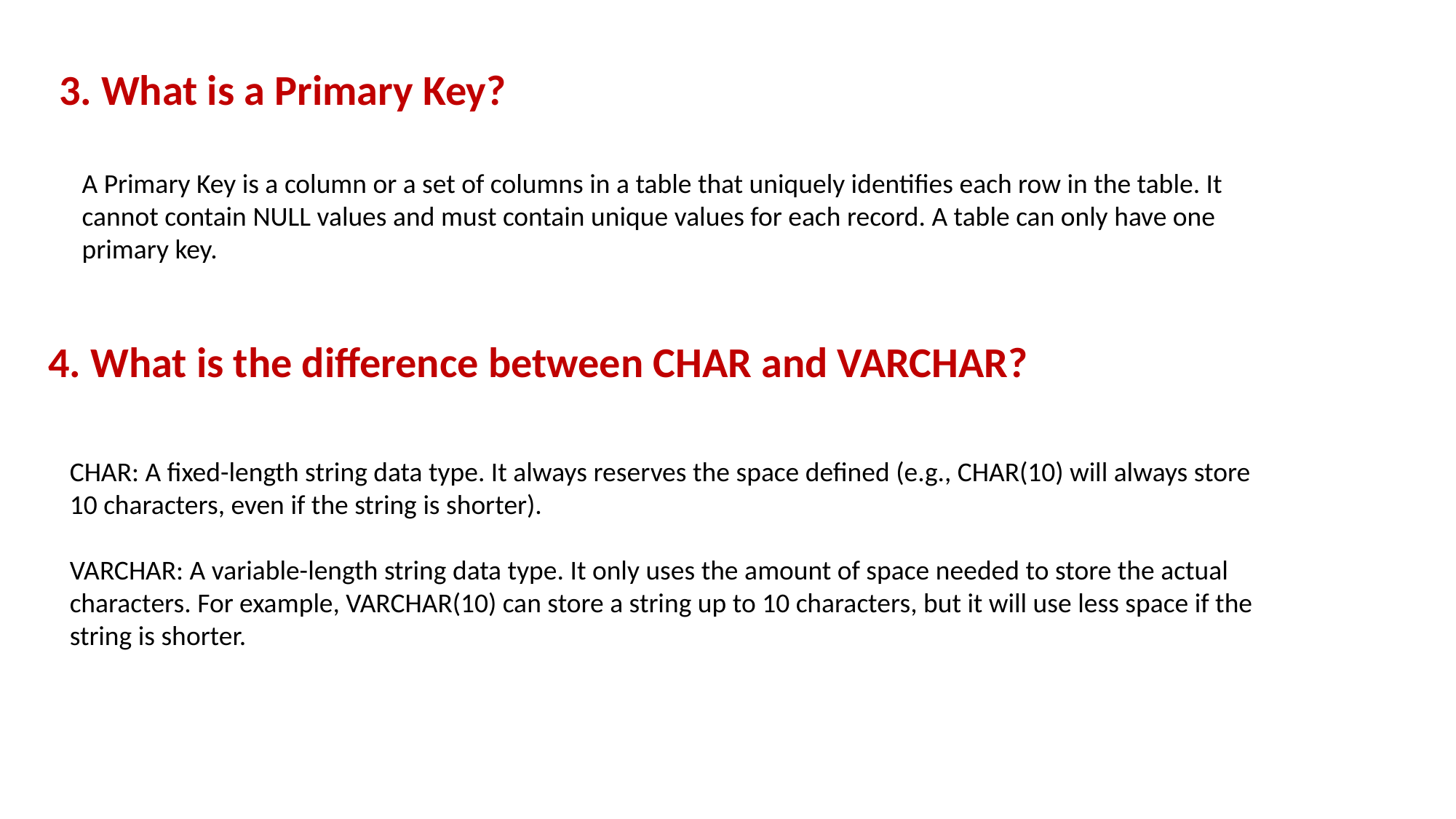

3. What is a Primary Key?
A Primary Key is a column or a set of columns in a table that uniquely identifies each row in the table. It cannot contain NULL values and must contain unique values for each record. A table can only have one primary key.
4. What is the difference between CHAR and VARCHAR?
CHAR: A fixed-length string data type. It always reserves the space defined (e.g., CHAR(10) will always store 10 characters, even if the string is shorter).

VARCHAR: A variable-length string data type. It only uses the amount of space needed to store the actual characters. For example, VARCHAR(10) can store a string up to 10 characters, but it will use less space if the string is shorter.